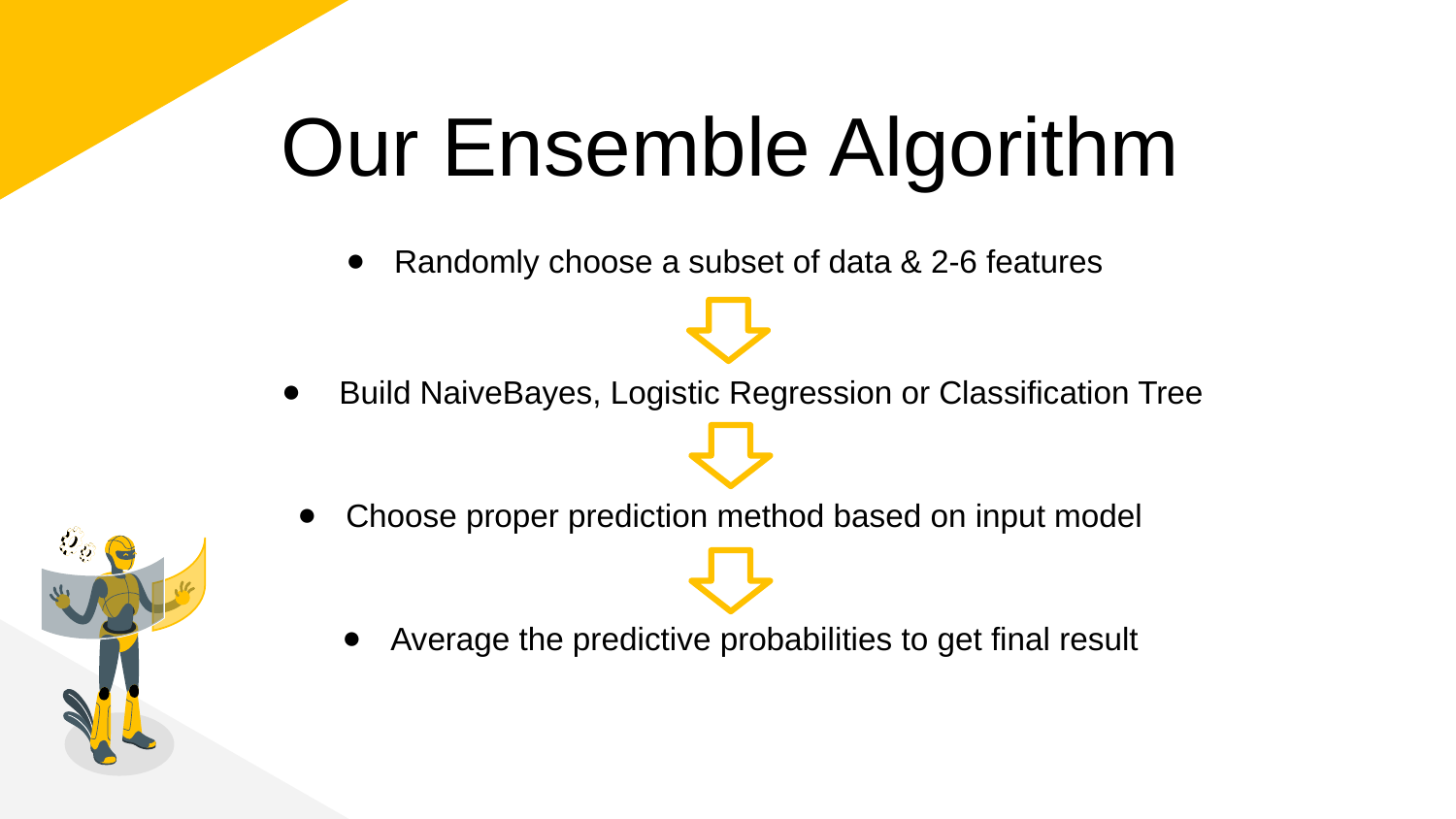

# Our Ensemble Algorithm
Randomly choose a subset of data & 2-6 features

 Build NaiveBayes, Logistic Regression or Classification Tree

Choose proper prediction method based on input model

Average the predictive probabilities to get final result